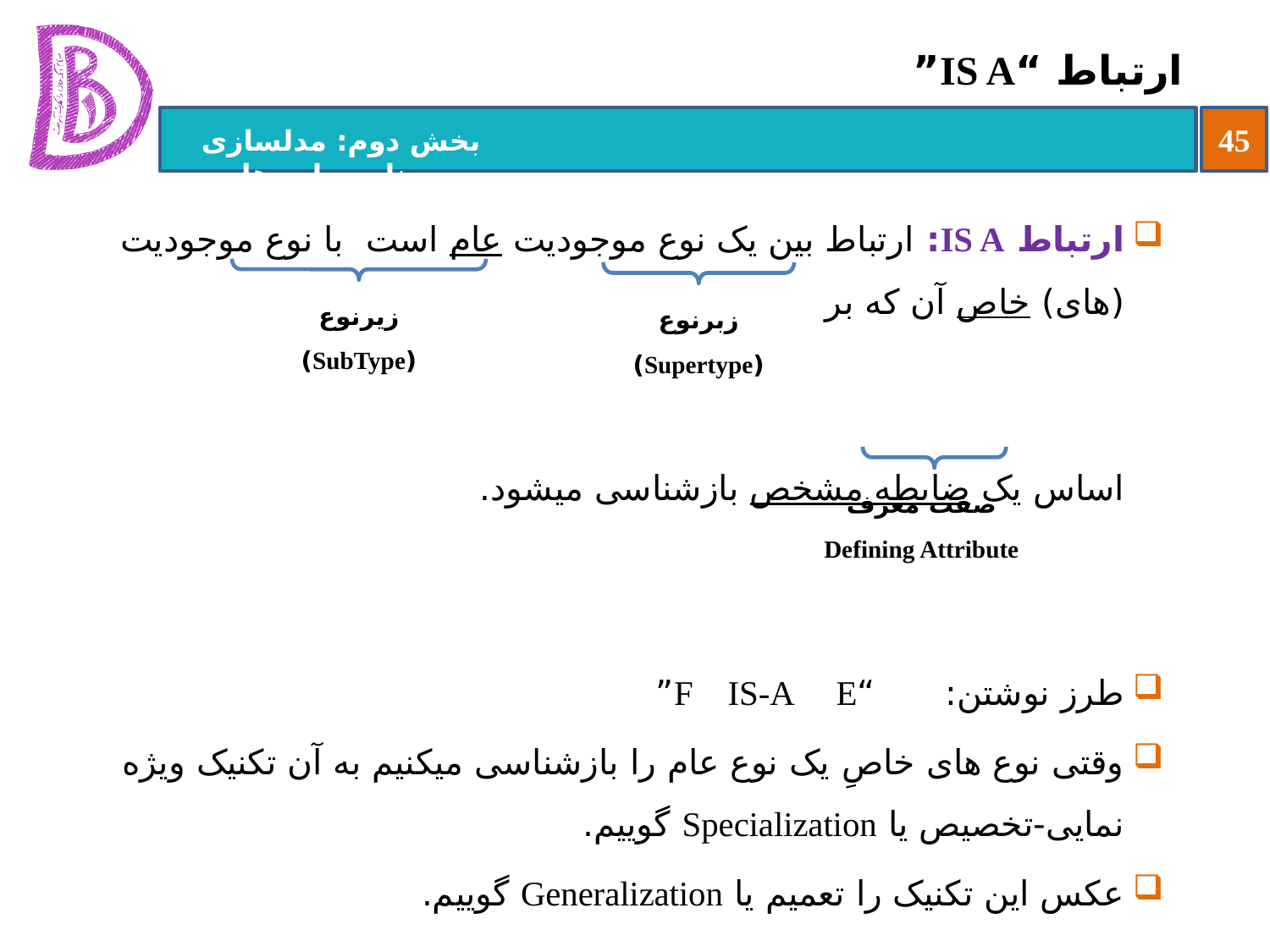

# ارتباط “IS A”
ارتباط IS A: ارتباط بین یک نوع موجودیت عام است  با نوع موجودیت (های) خاص آن که بر
اساس یک ضابطه مشخص بازشناسی می‏شود.

طرز نوشتن:		“F    IS-A     E”
وقتی نوع های خاصِ یک نوع عام را بازشناسی می‏کنیم به آن تکنیک ویژه نمایی-تخصیص یا Specialization گوییم.
عکس این تکنیک را تعمیم یا Generalization گوییم.

زیرنوع (SubType)

زبرنوع (Supertype)

صفت معرف
Defining Attribute